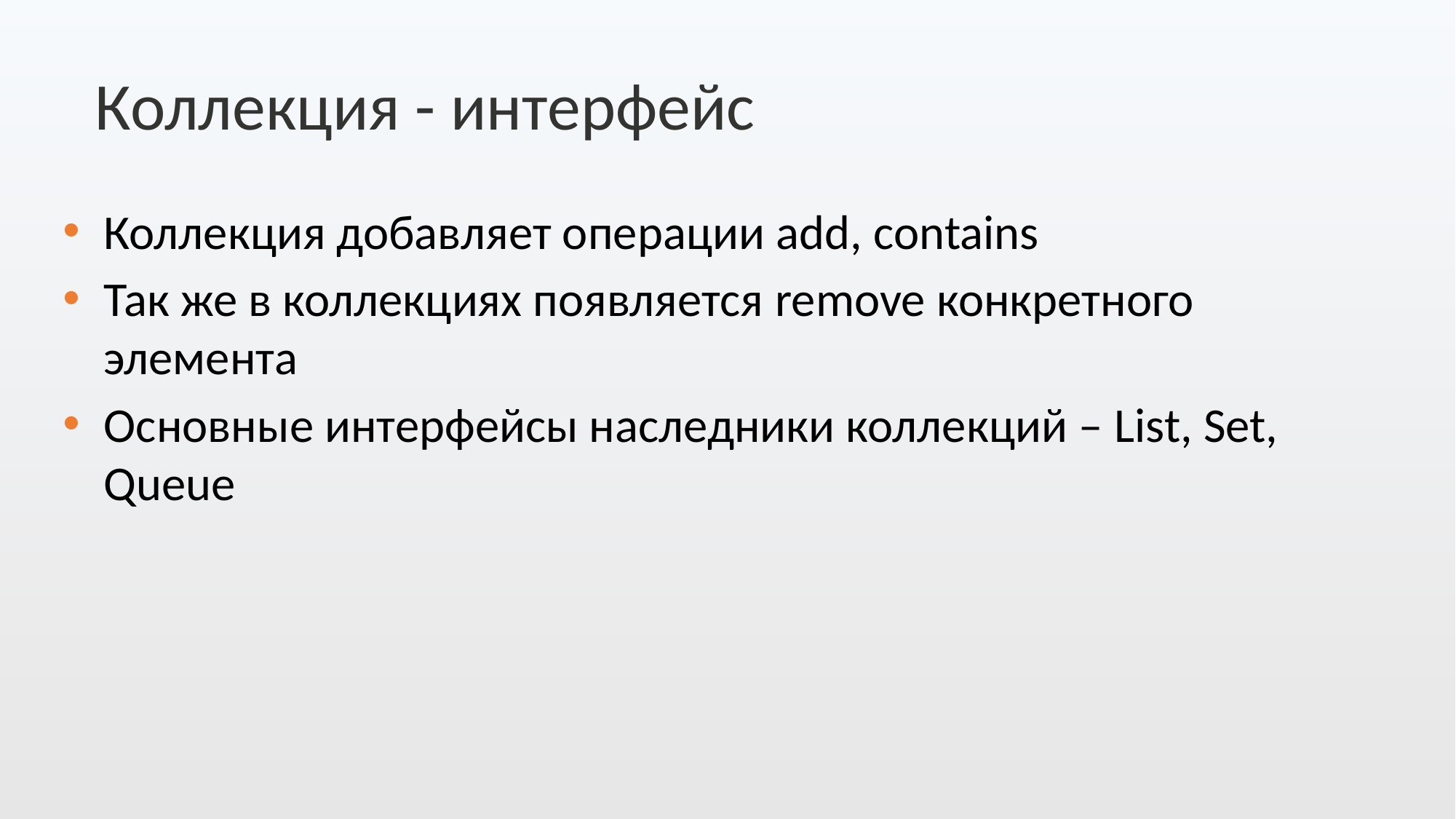

Коллекция - интерфейс

Коллекция добавляет операции add, contains
Так же в коллекциях появляется remove конкретного элемента
Основные интерфейсы наследники коллекций – List, Set, Queue